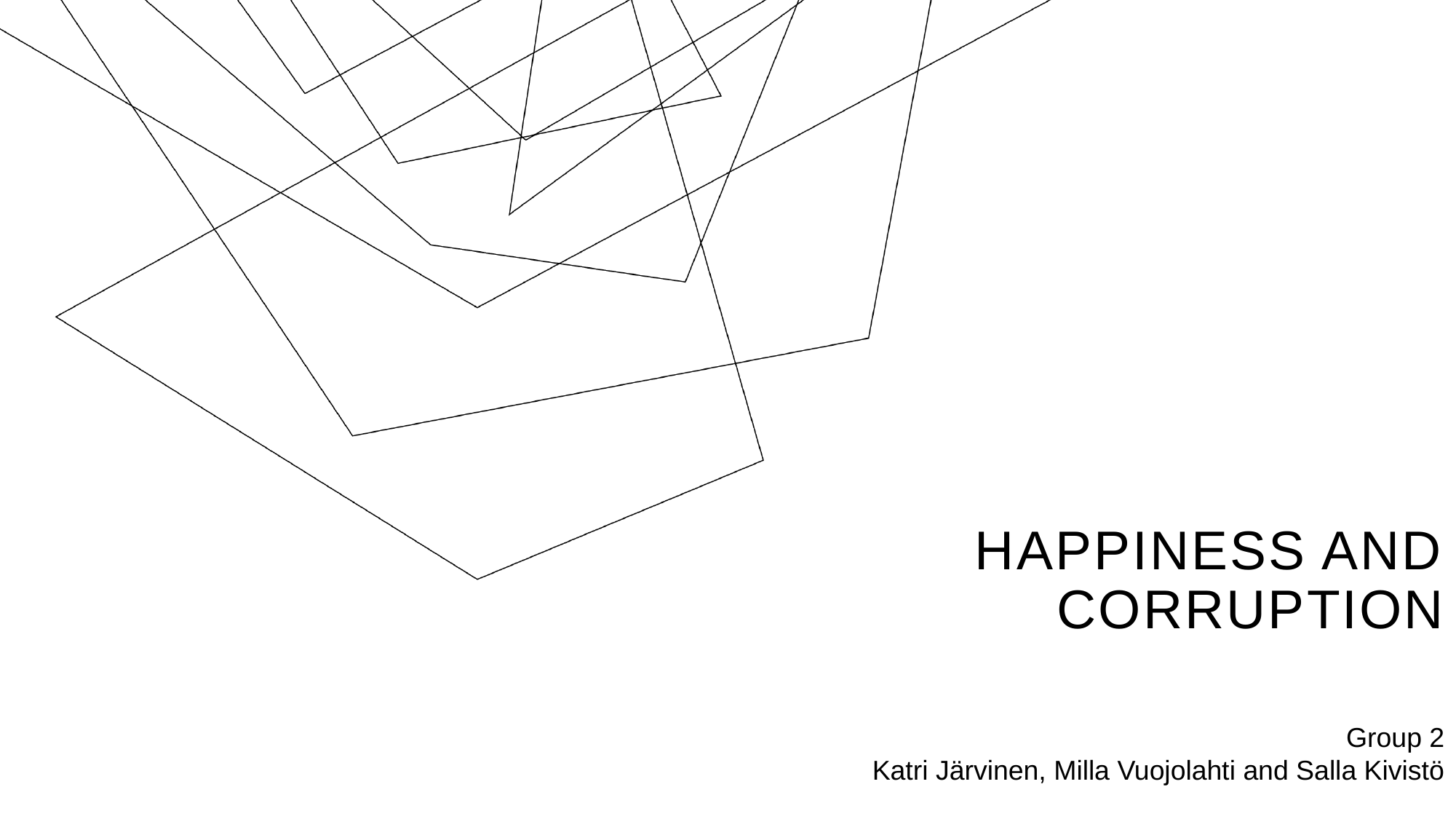

# Happiness and corruption
Group 2
Katri Järvinen, Milla Vuojolahti and Salla Kivistö